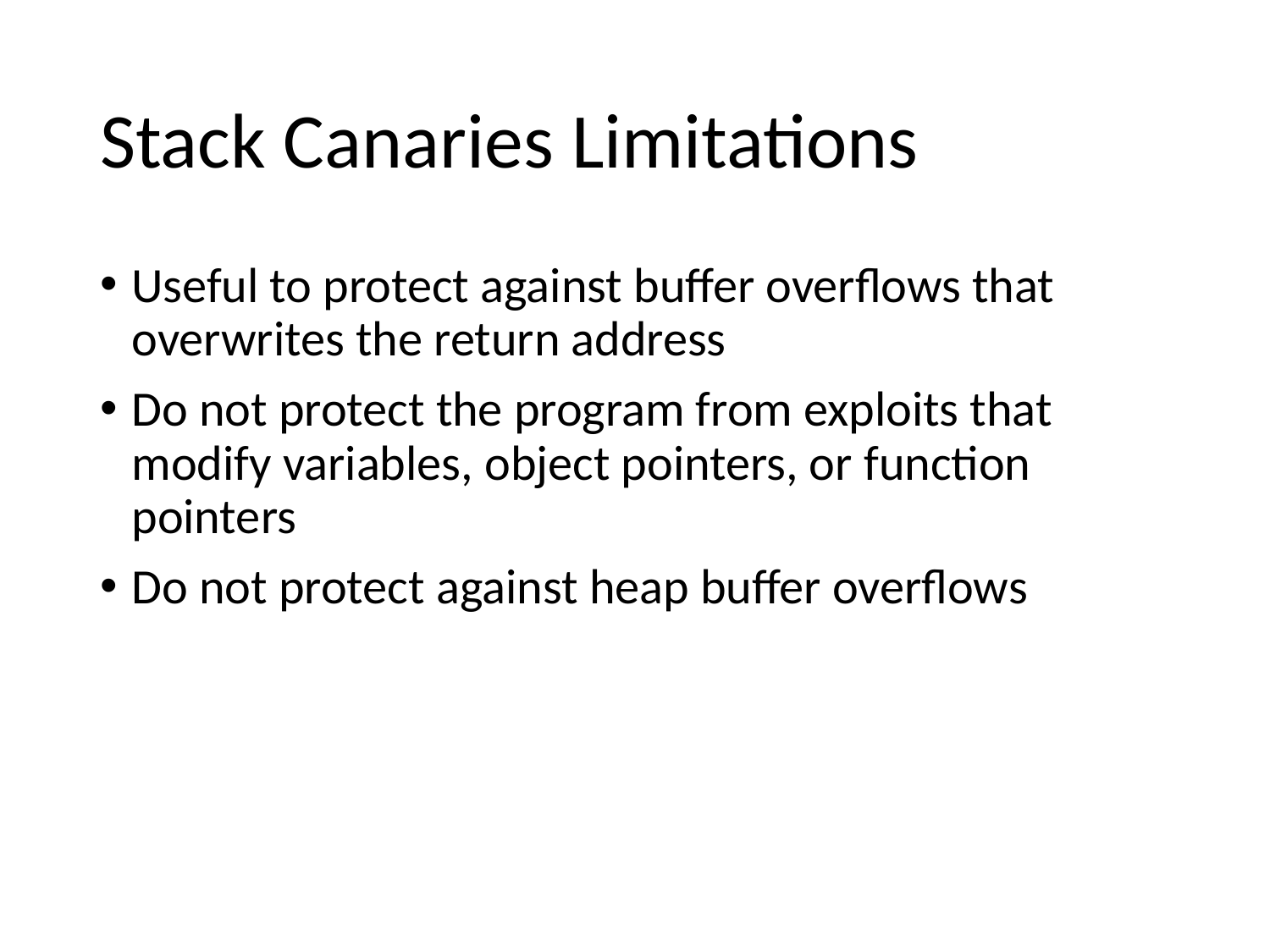

# Stack Canaries Limitations
Useful to protect against buffer overflows that overwrites the return address
Do not protect the program from exploits that modify variables, object pointers, or function pointers
Do not protect against heap buffer overflows